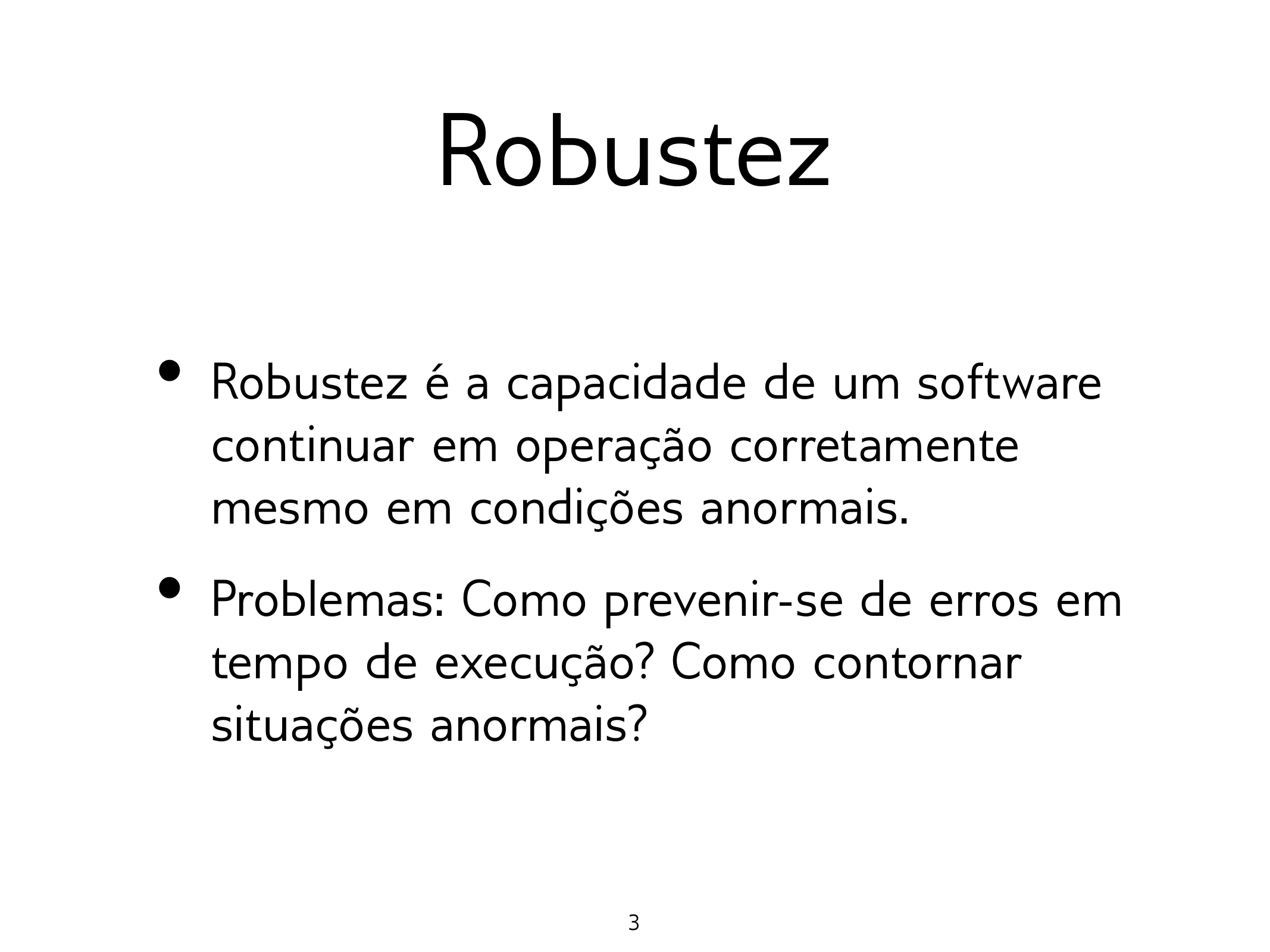

# Robustez
Robustez é a capacidade de um software continuar em operação corretamente mesmo em condições anormais.
Problemas: Como prevenir-se de erros em tempo de execução? Como contornar situações anormais?
3